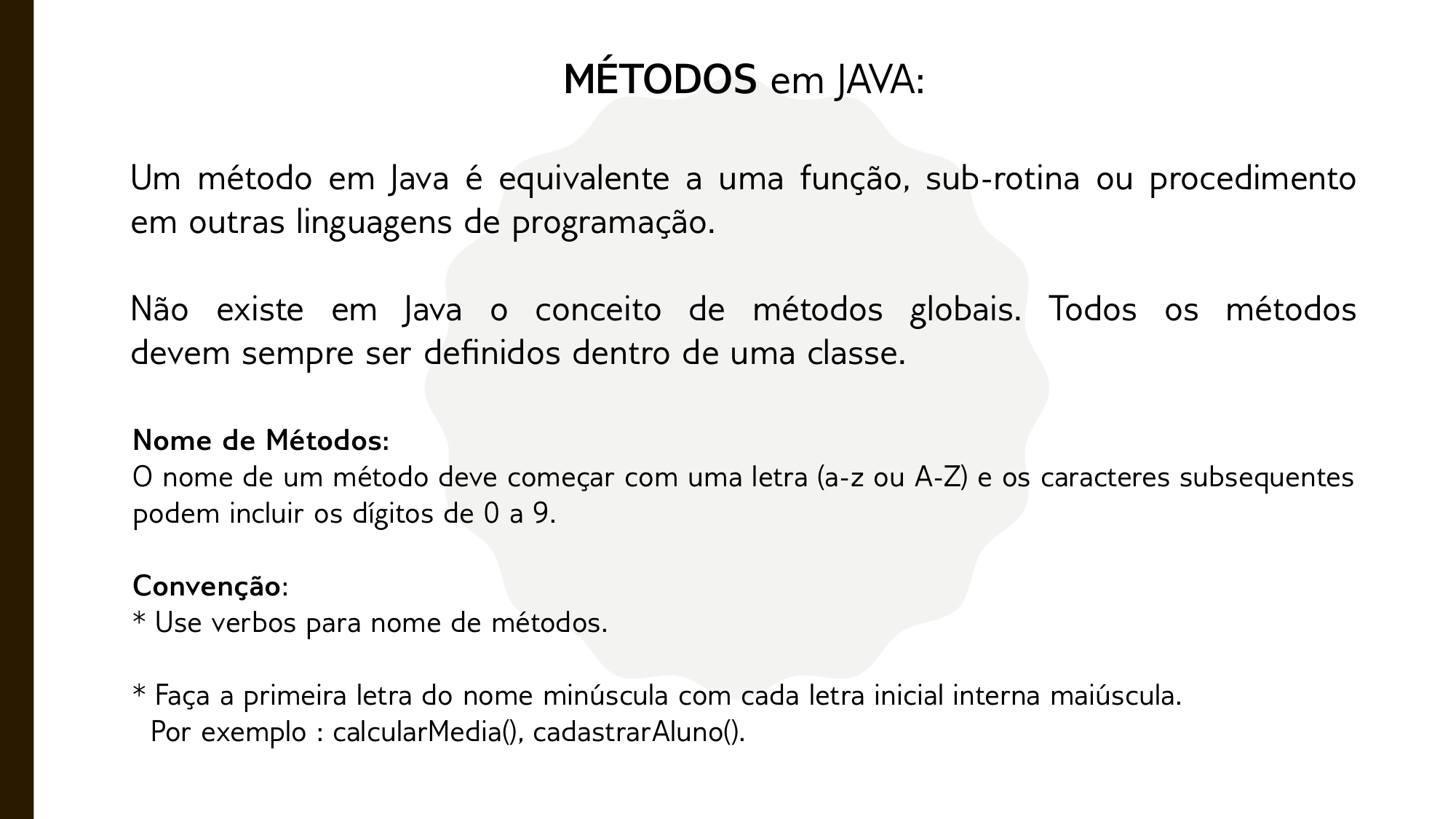

MÉTODOS em JAVA:

Um método em Java é equivalente a uma função, sub-rotina ou procedimento em outras linguagens de programação.

Não existe em Java o conceito de métodos globais. Todos os métodos devem sempre ser definidos dentro de uma classe.

Nome de Métodos:
O nome de um método deve começar com uma letra (a-z ou A-Z) e os caracteres subsequentes podem incluir os dígitos de 0 a 9.

Convenção:
* Use verbos para nome de métodos.

* Faça a primeira letra do nome minúscula com cada letra inicial interna maiúscula.
  Por exemplo : calcularMedia(), cadastrarAluno().